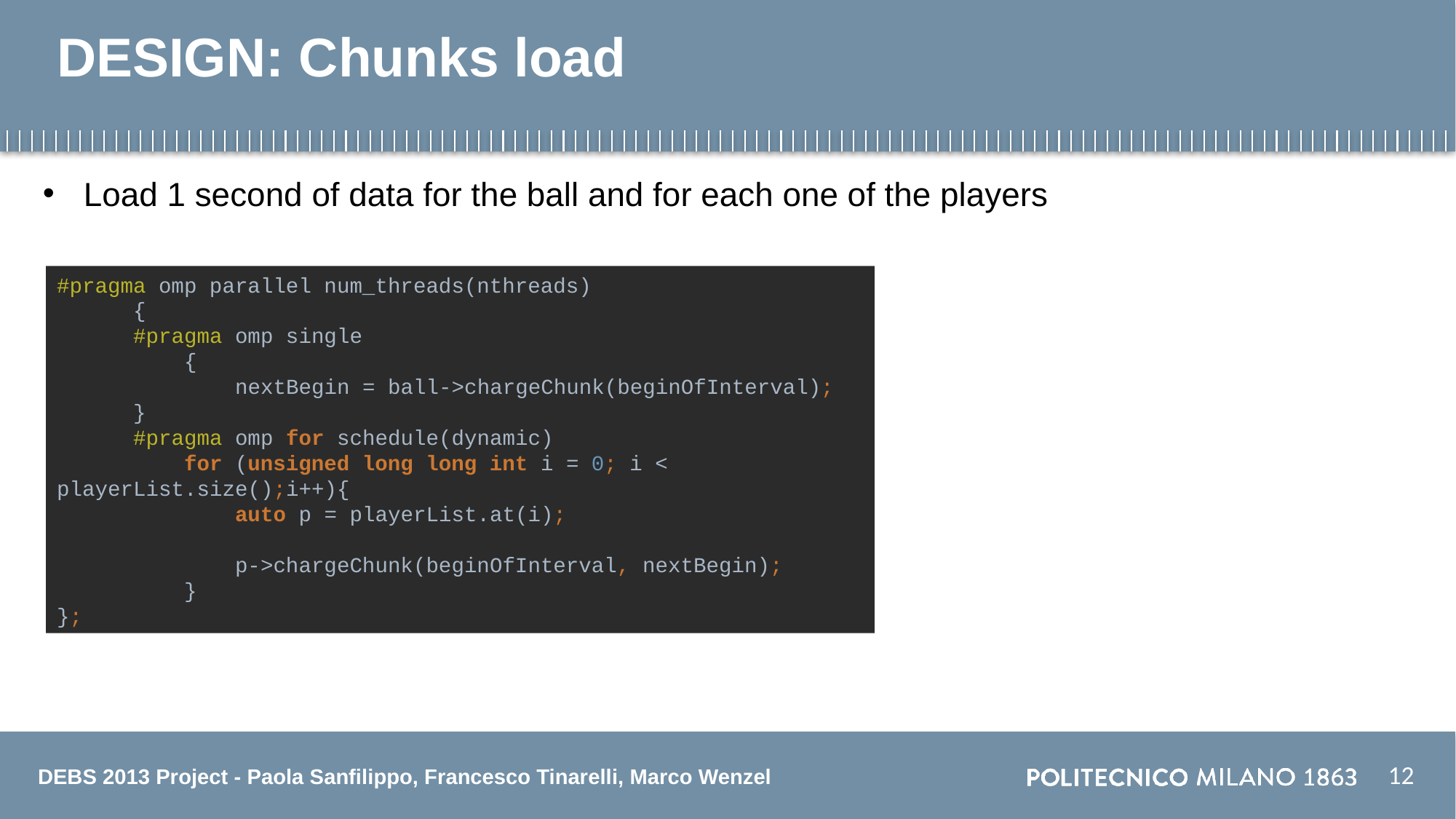

# DESIGN: Chunks load
Load 1 second of data for the ball and for each one of the players

#pragma omp parallel num_threads(nthreads)
      {
      #pragma omp single
          {
              nextBegin = ball->chargeChunk(beginOfInterval);
      }
      #pragma omp for schedule(dynamic)
          for (unsigned long long int i = 0; i < playerList.size();i++){
              auto p = playerList.at(i);
              p->chargeChunk(beginOfInterval, nextBegin);
          }
};
12